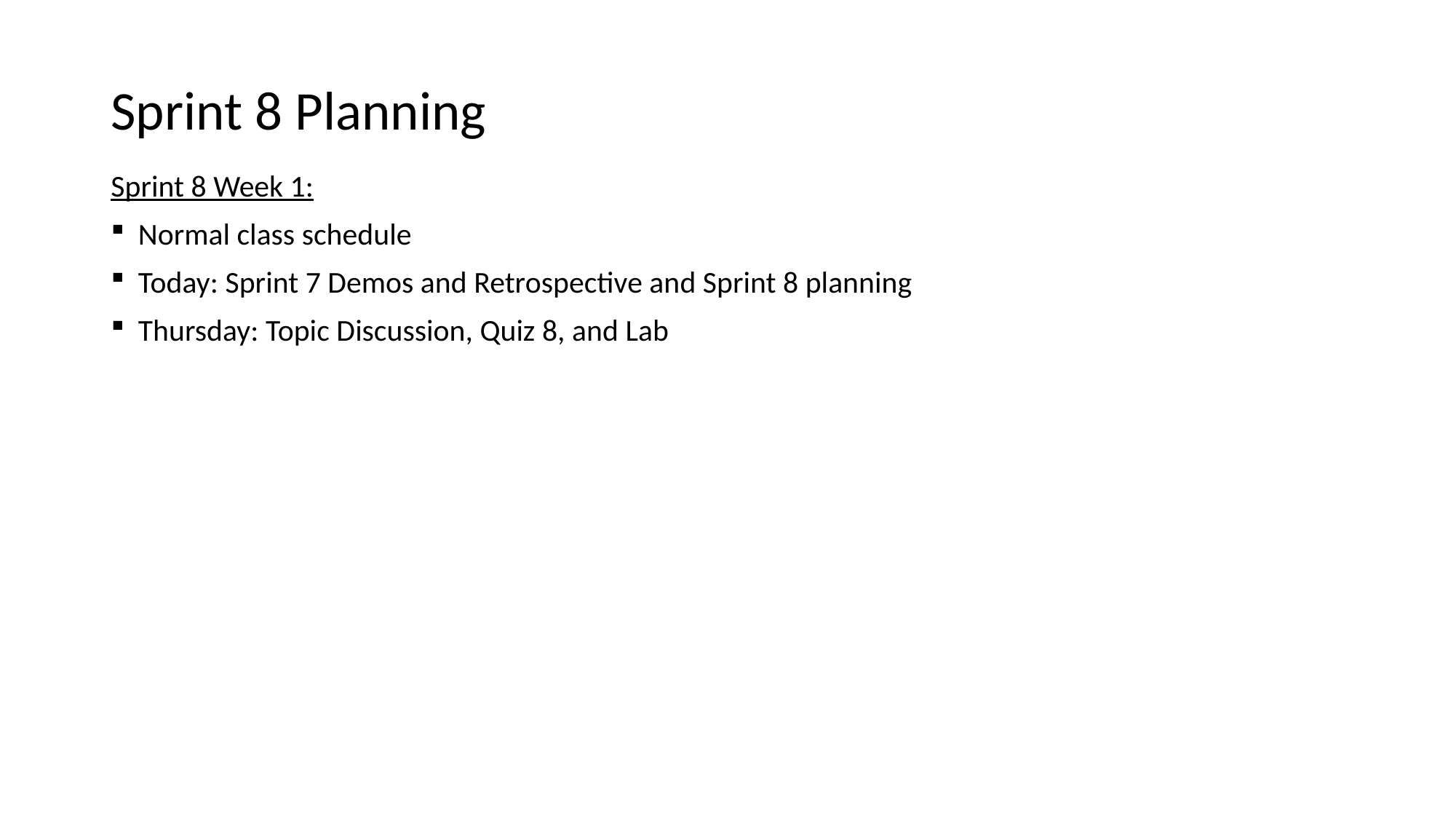

# Sprint 8 Planning
Sprint 8 Week 1:
Normal class schedule
Today: Sprint 7 Demos and Retrospective and Sprint 8 planning
Thursday: Topic Discussion, Quiz 8, and Lab